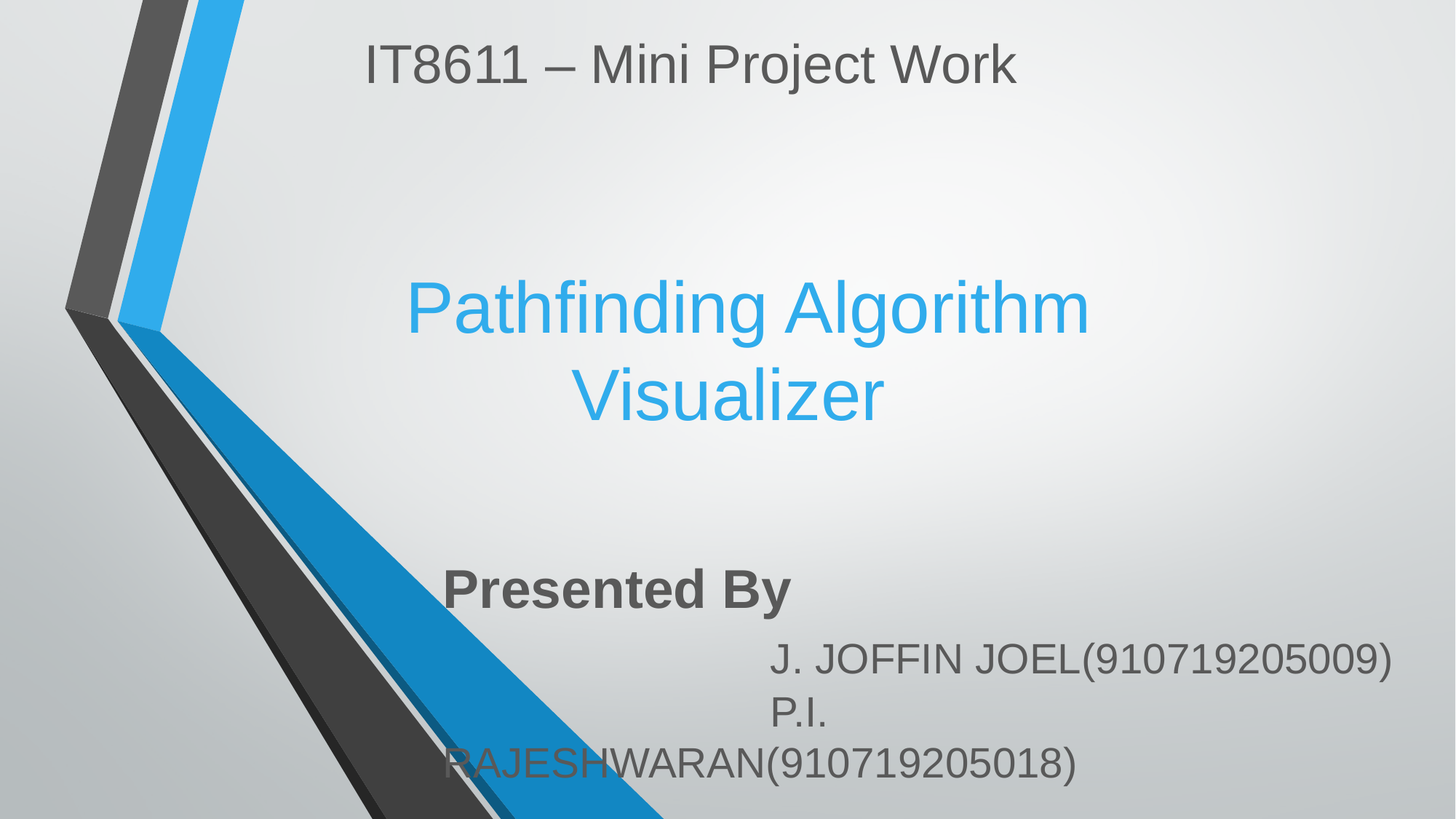

IT8611 – Mini Project Work
 Pathfinding Algorithm Visualizer
Presented By
			J. JOFFIN JOEL(910719205009)
			P.I. RAJESHWARAN(910719205018)